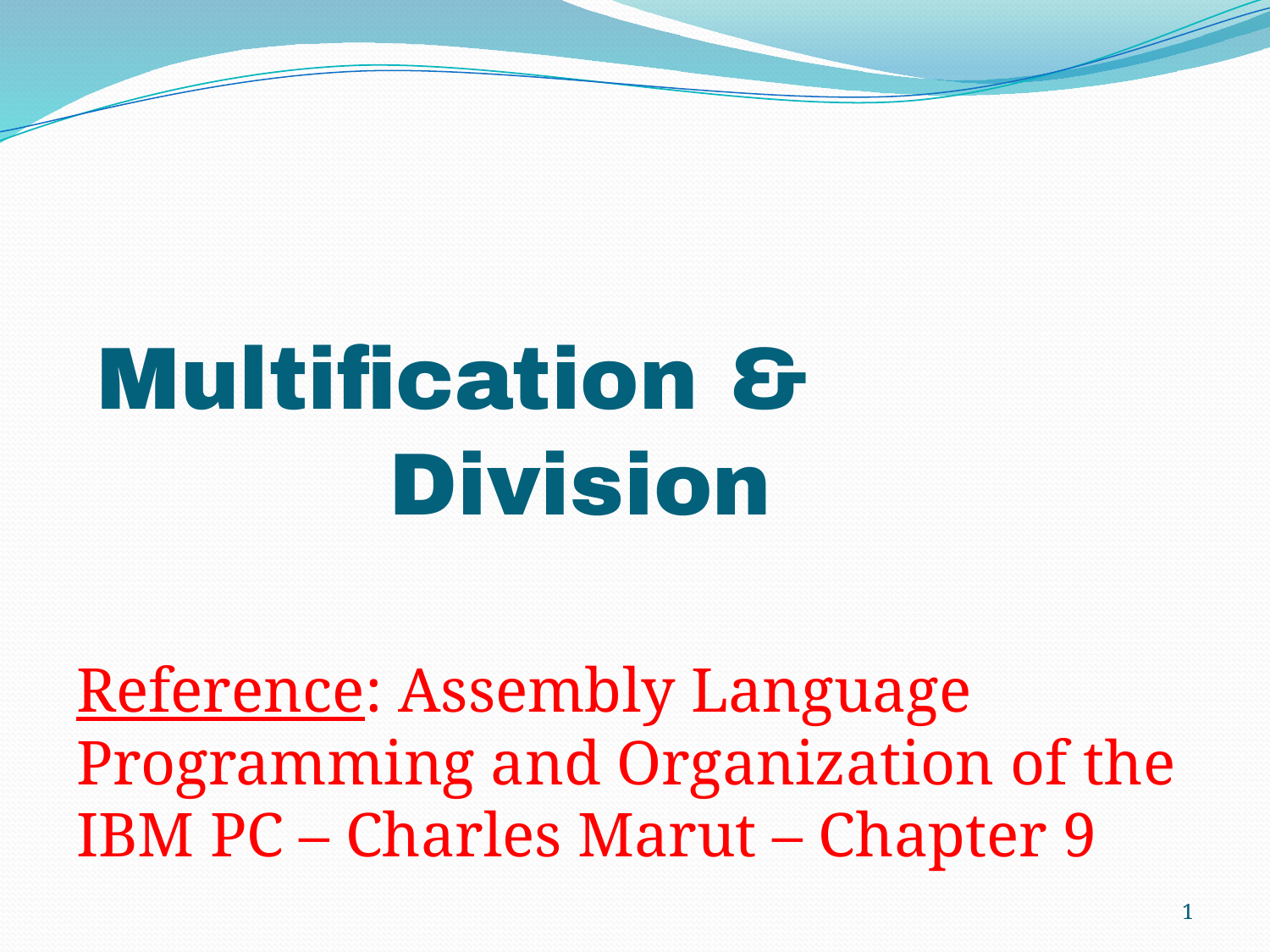

#

Multification & 				Division
Reference: Assembly Language Programming and Organization of the IBM PC – Charles Marut – Chapter 9
1